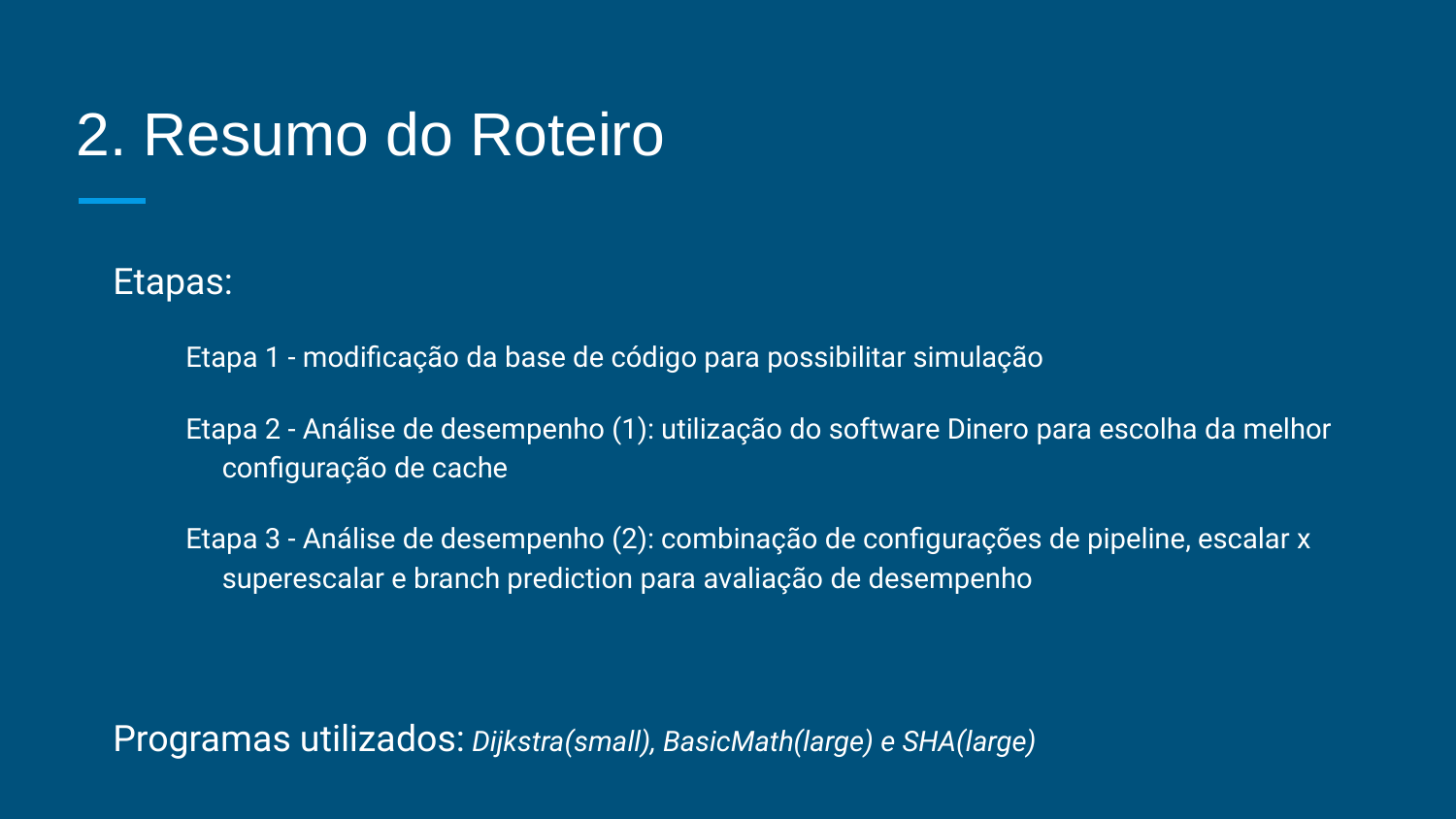

# 2. Resumo do Roteiro
Etapas:
Etapa 1 - modificação da base de código para possibilitar simulação
Etapa 2 - Análise de desempenho (1): utilização do software Dinero para escolha da melhor configuração de cache
Etapa 3 - Análise de desempenho (2): combinação de configurações de pipeline, escalar x superescalar e branch prediction para avaliação de desempenho

Programas utilizados: Dijkstra(small), BasicMath(large) e SHA(large)